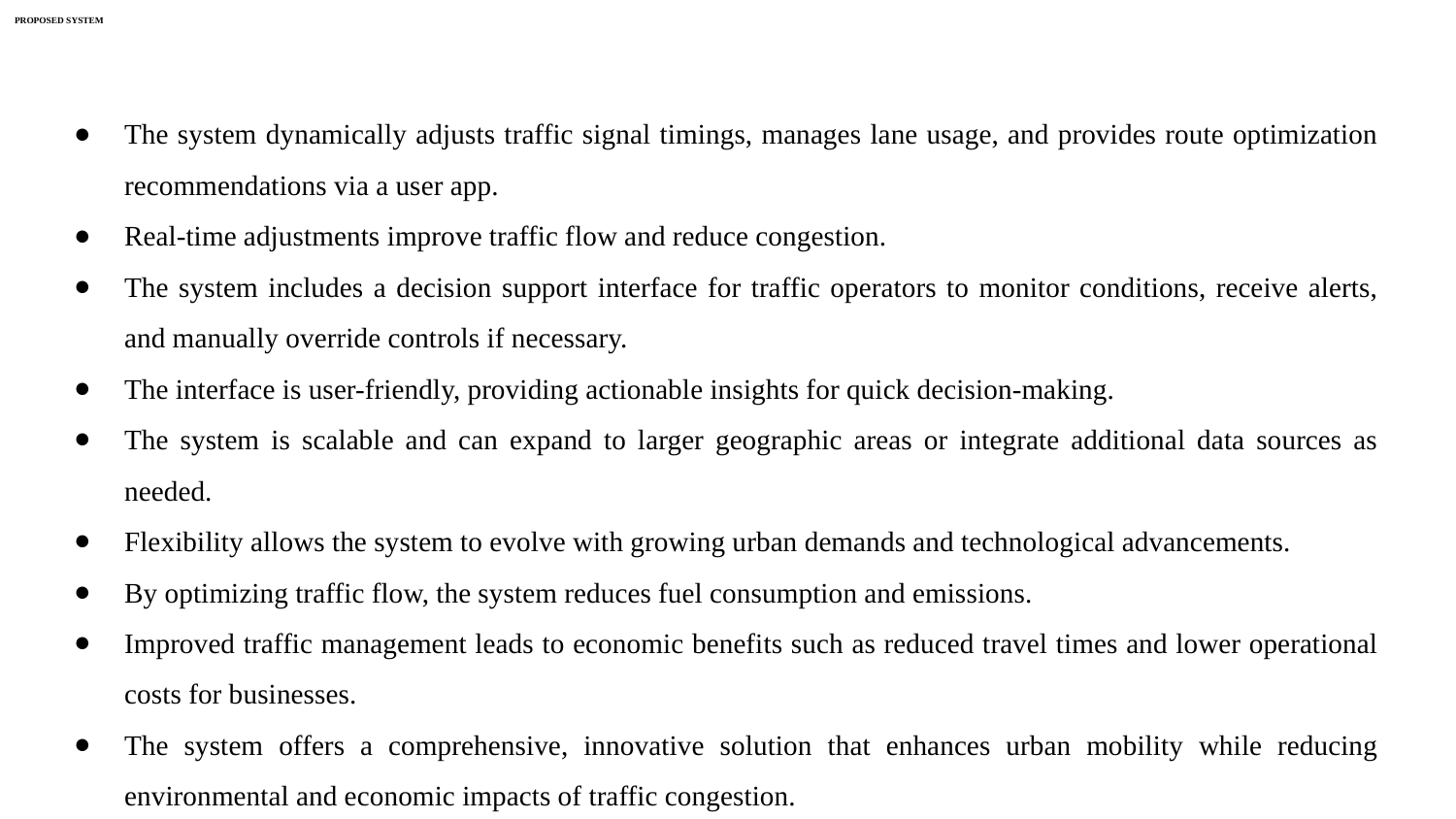

# PROPOSED SYSTEM

The system dynamically adjusts traffic signal timings, manages lane usage, and provides route optimization recommendations via a user app.
Real-time adjustments improve traffic flow and reduce congestion.
The system includes a decision support interface for traffic operators to monitor conditions, receive alerts, and manually override controls if necessary.
The interface is user-friendly, providing actionable insights for quick decision-making.
The system is scalable and can expand to larger geographic areas or integrate additional data sources as needed.
Flexibility allows the system to evolve with growing urban demands and technological advancements.
By optimizing traffic flow, the system reduces fuel consumption and emissions.
Improved traffic management leads to economic benefits such as reduced travel times and lower operational costs for businesses.
The system offers a comprehensive, innovative solution that enhances urban mobility while reducing environmental and economic impacts of traffic congestion.